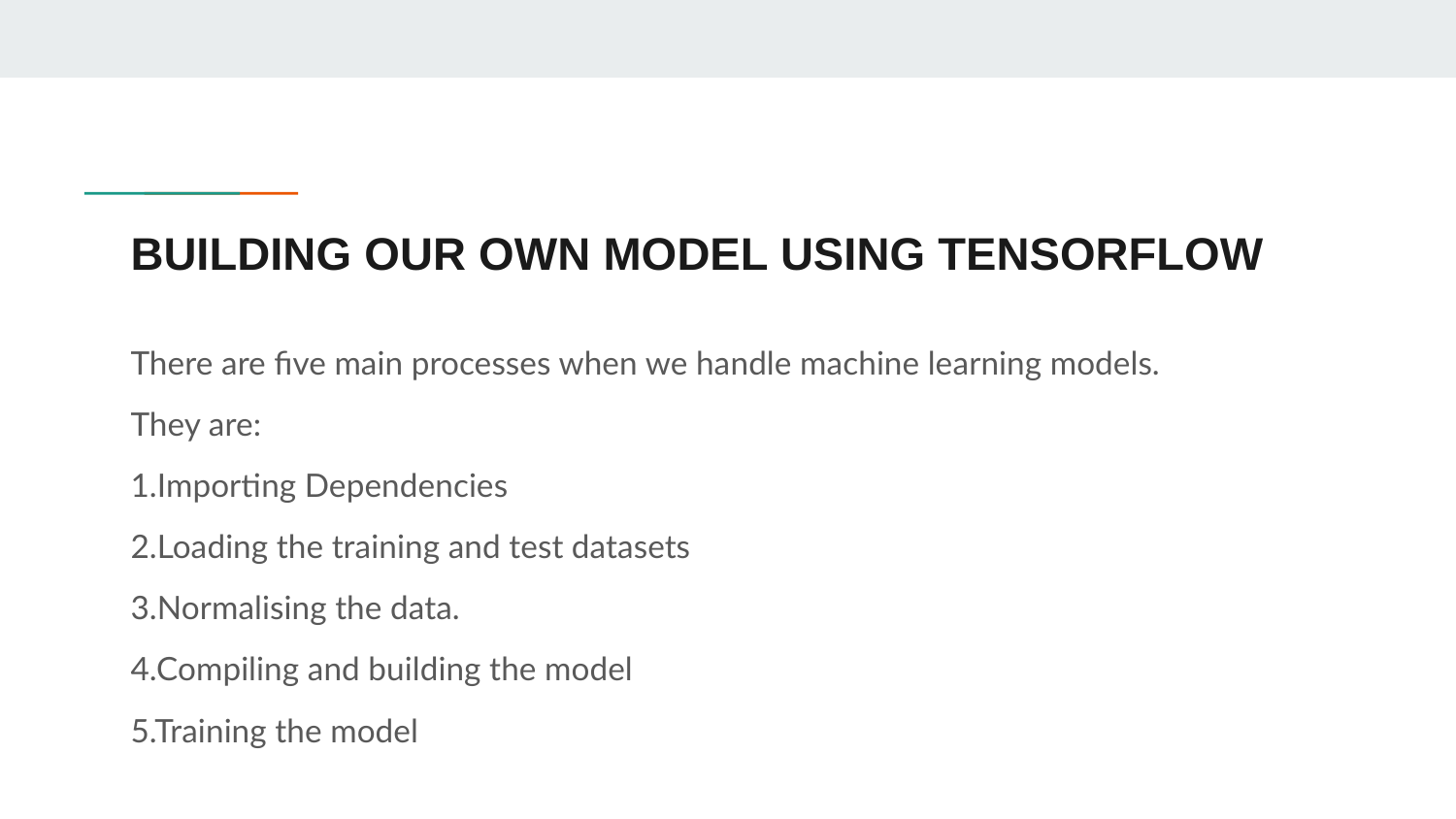

# BUILDING OUR OWN MODEL USING TENSORFLOW
There are five main processes when we handle machine learning models.
They are:
1.Importing Dependencies
2.Loading the training and test datasets
3.Normalising the data.
4.Compiling and building the model
5.Training the model